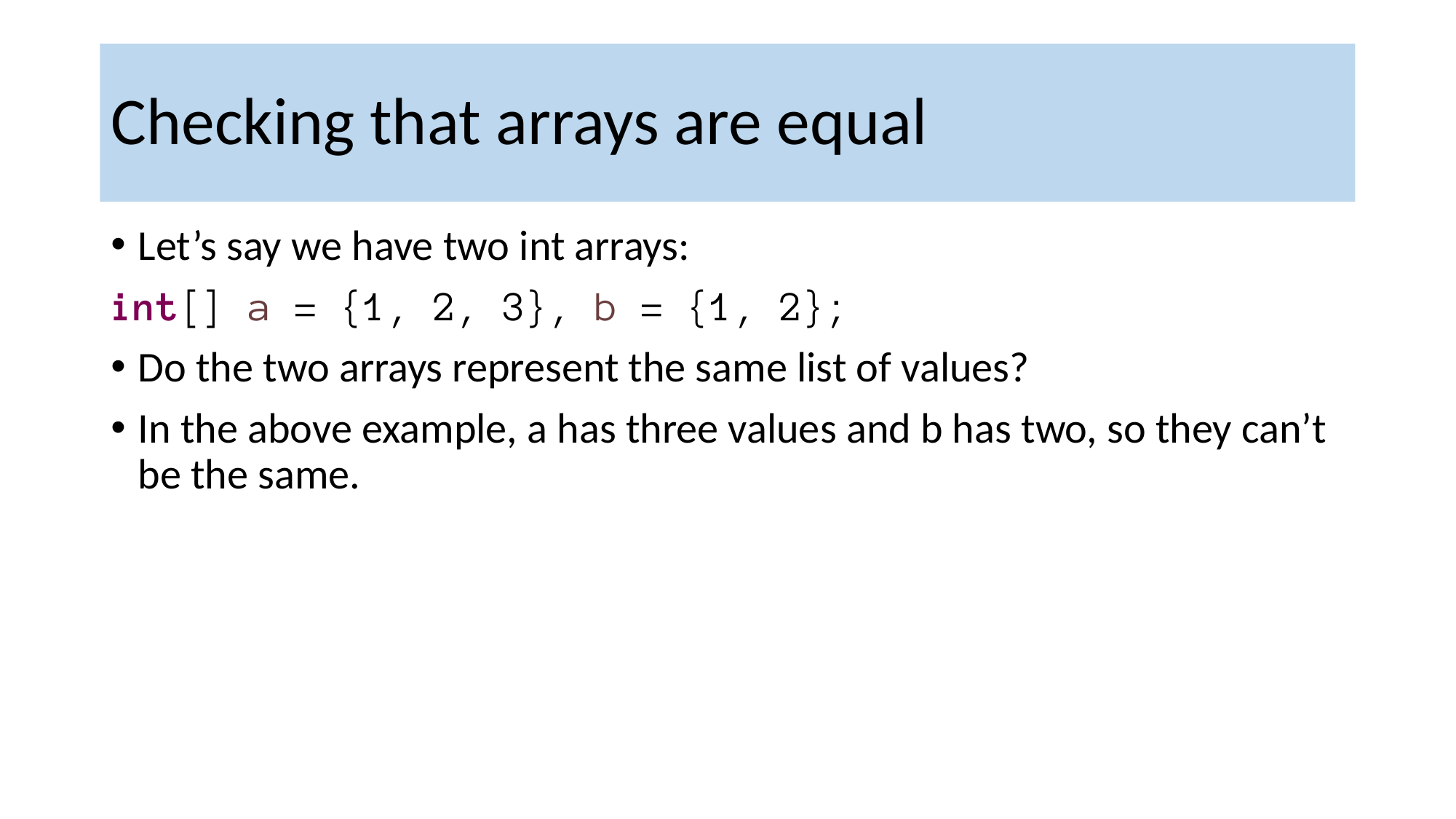

Checking that arrays are equal
Let’s say we have two int arrays:
int[] a = {1, 2, 3}, b = {1, 2};
Do the two arrays represent the same list of values?
In the above example, a has three values and b has two, so they can’t be the same.